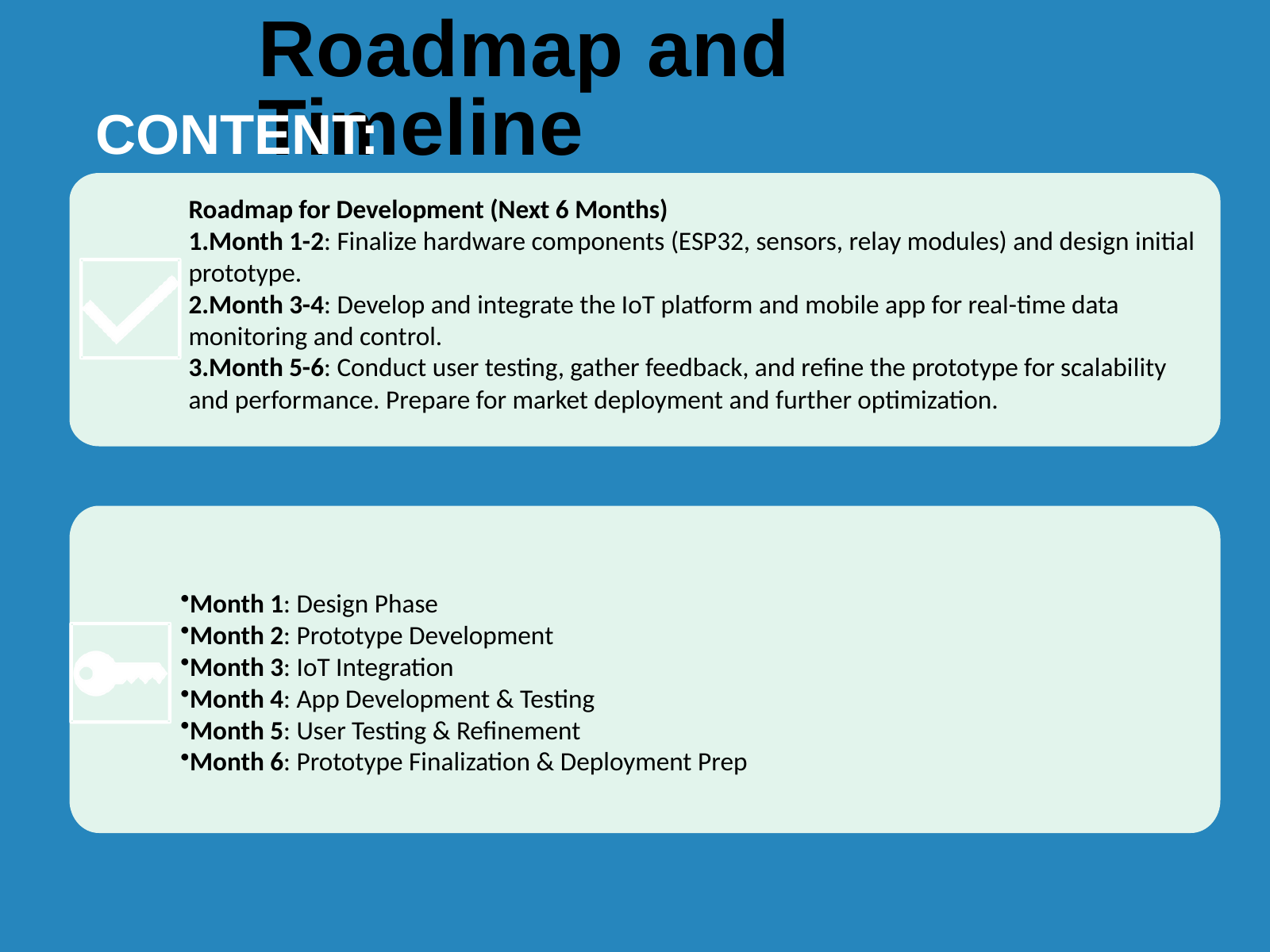

Roadmap and Timeline
CONTENT:

Roadmap for Development (Next 6 Months)
Month 1-2: Finalize hardware components (ESP32, sensors, relay modules) and design initial prototype.
Month 3-4: Develop and integrate the IoT platform and mobile app for real-time data monitoring and control.
Month 5-6: Conduct user testing, gather feedback, and refine the prototype for scalability and performance. Prepare for market deployment and further optimization.

Month 1: Design Phase
Month 2: Prototype Development
Month 3: IoT Integration
Month 4: App Development & Testing
Month 5: User Testing & Refinement
Month 6: Prototype Finalization & Deployment Prep